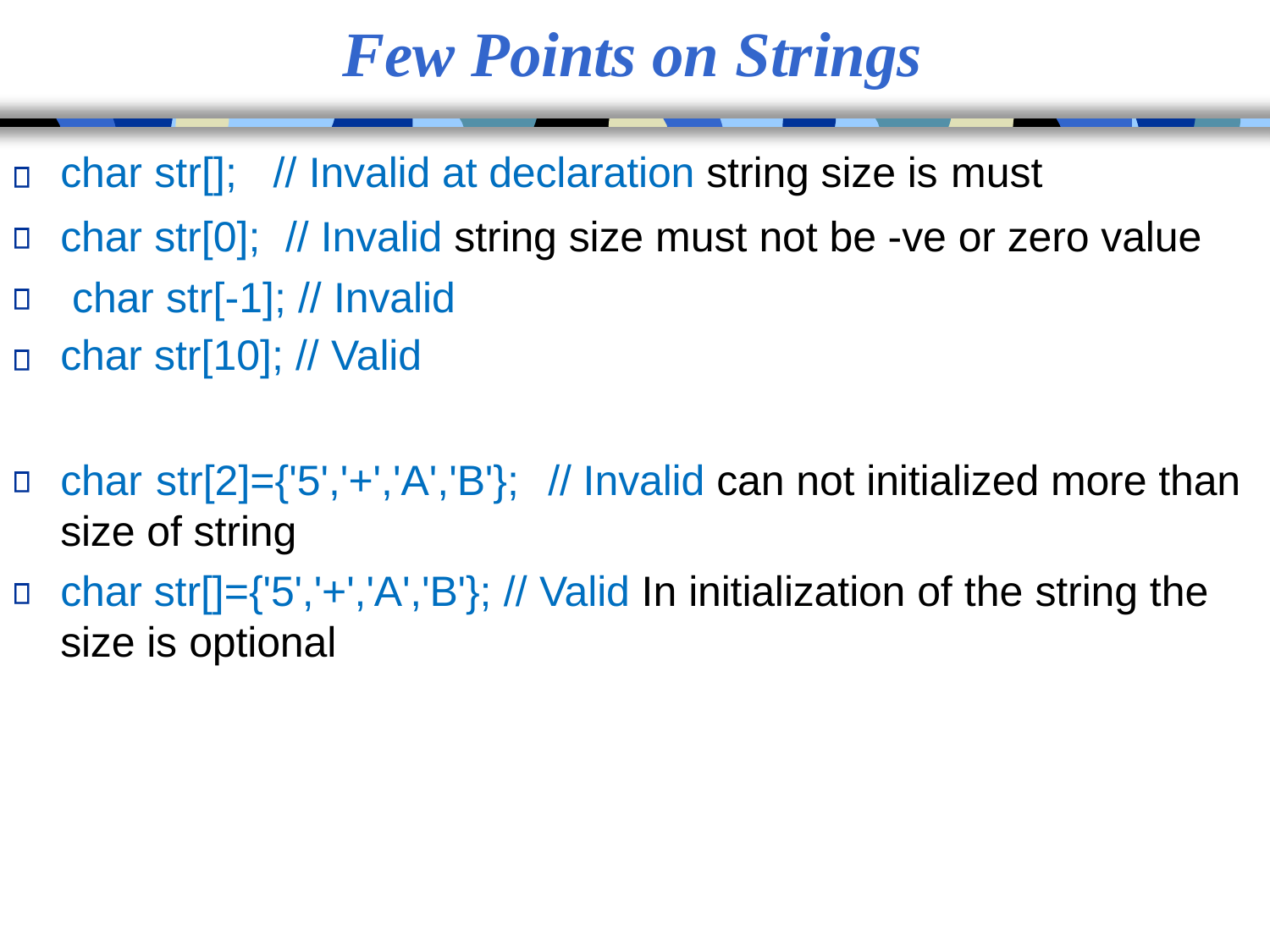

# Few Points on Strings
char str[];	// Invalid at declaration string size is must
char str[0];	// Invalid string size must not be -ve or zero value  char str[-1]; // Invalid
char str[10]; // Valid

char str[2]={'5','+','A','B'};	// Invalid can not initialized more than  size of string
char str[]={'5','+','A','B'}; // Valid In initialization of the string the  size is optional